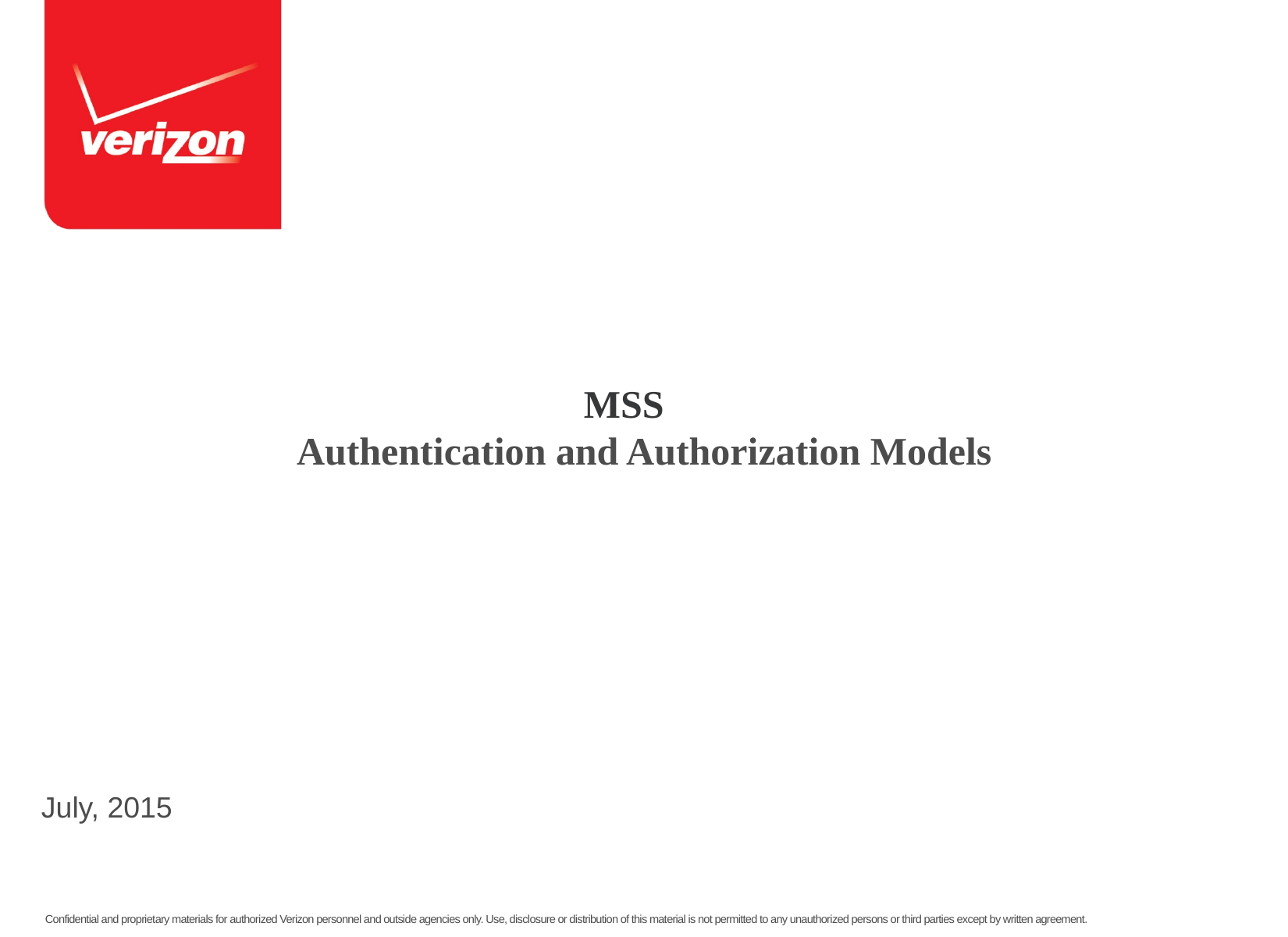

# MSS Authentication and Authorization Models
July, 2015